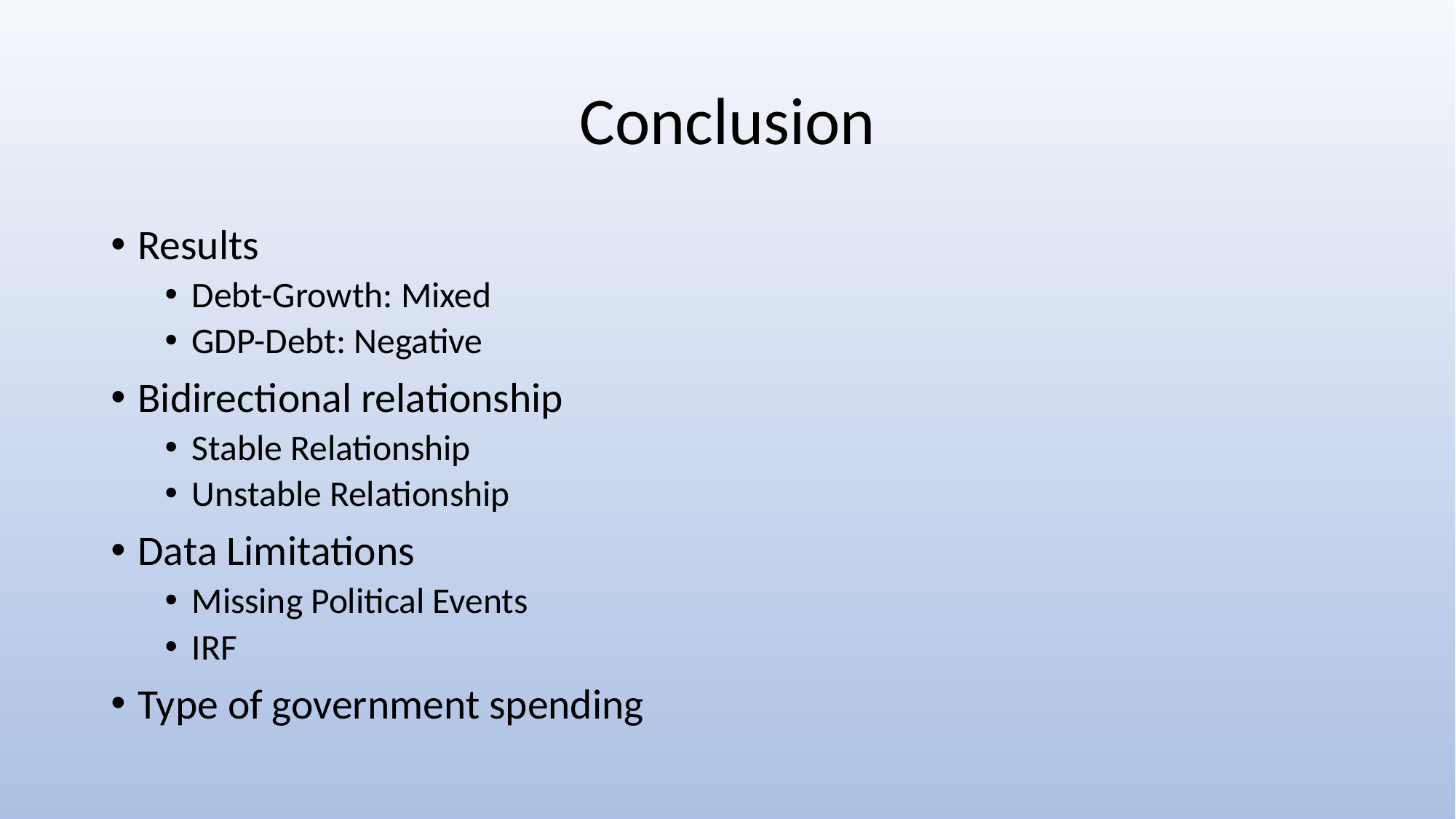

# Conclusion
Results
Debt-Growth: Mixed
GDP-Debt: Negative
Bidirectional relationship
Stable Relationship
Unstable Relationship
Data Limitations
Missing Political Events
IRF
Type of government spending